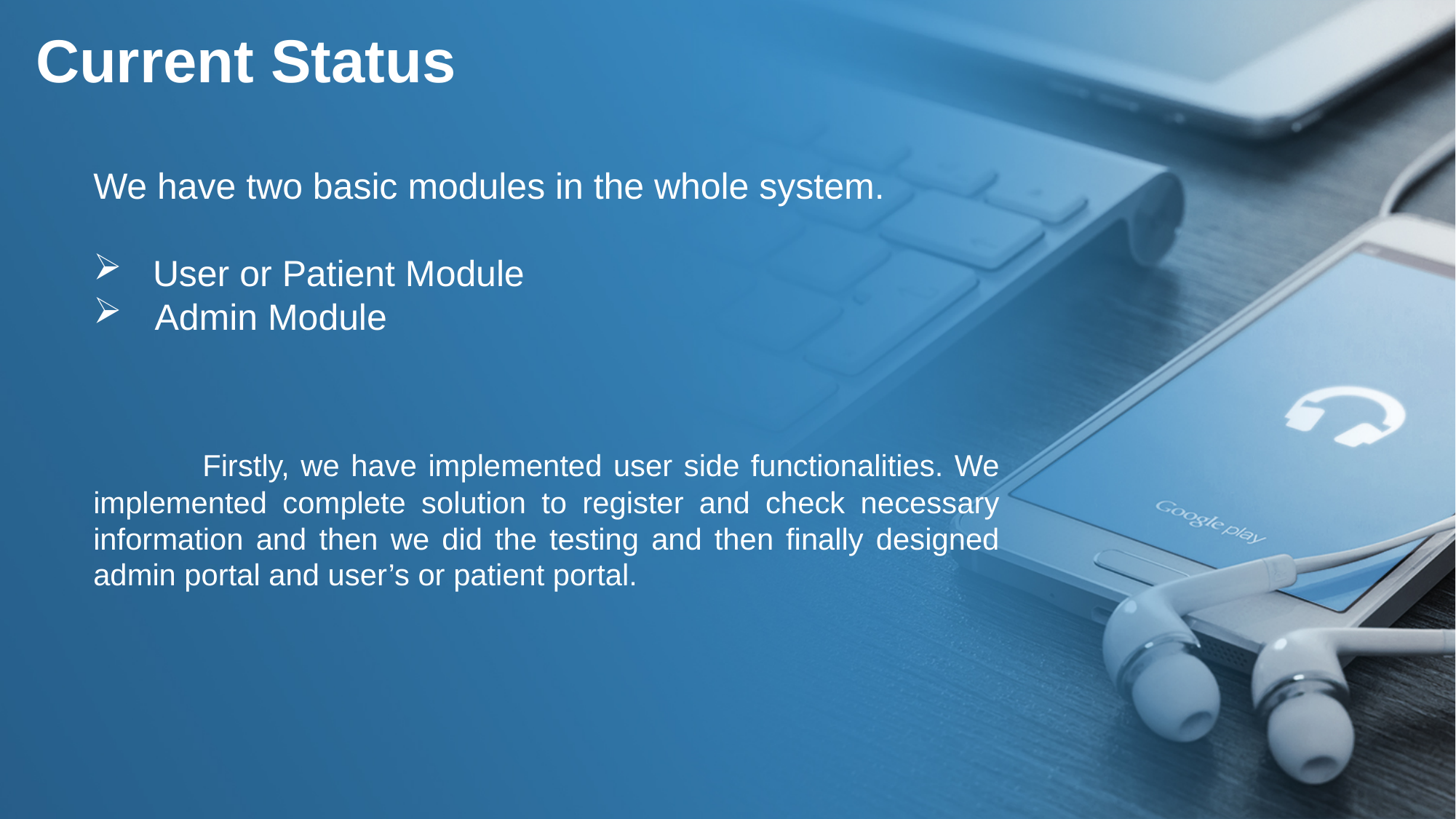

Current Status
We have two basic modules in the whole system.

   User or Patient Module
  Admin Module

	Firstly, we have implemented user side functionalities. We implemented complete solution to register and check necessary information and then we did the testing and then finally designed admin portal and user’s or patient portal.